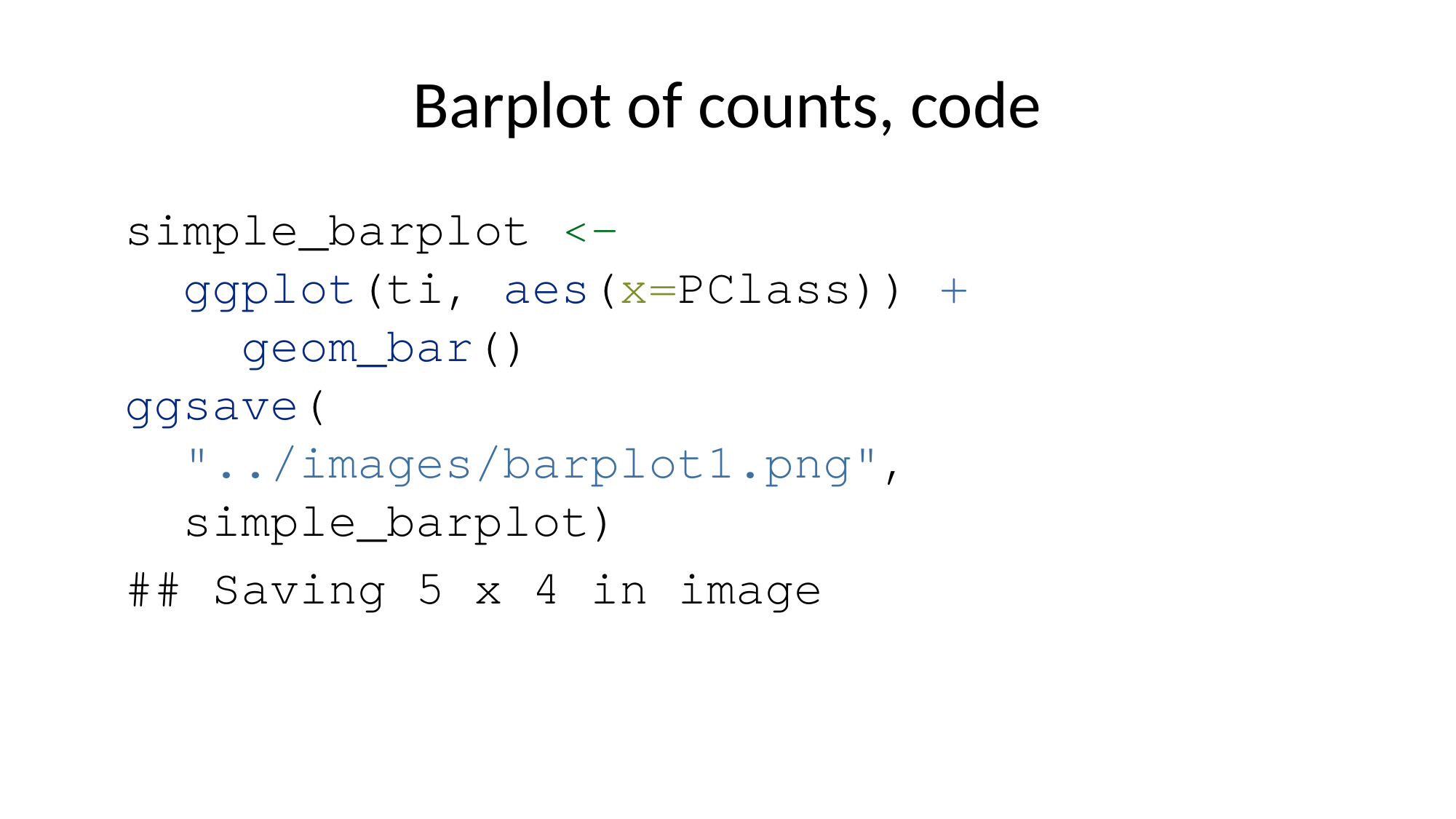

# Barplot of counts, code
simple_barplot <-
  ggplot(ti, aes(x=PClass)) +
    geom_bar()
ggsave(
  "../images/barplot1.png",
  simple_barplot)
## Saving 5 x 4 in image